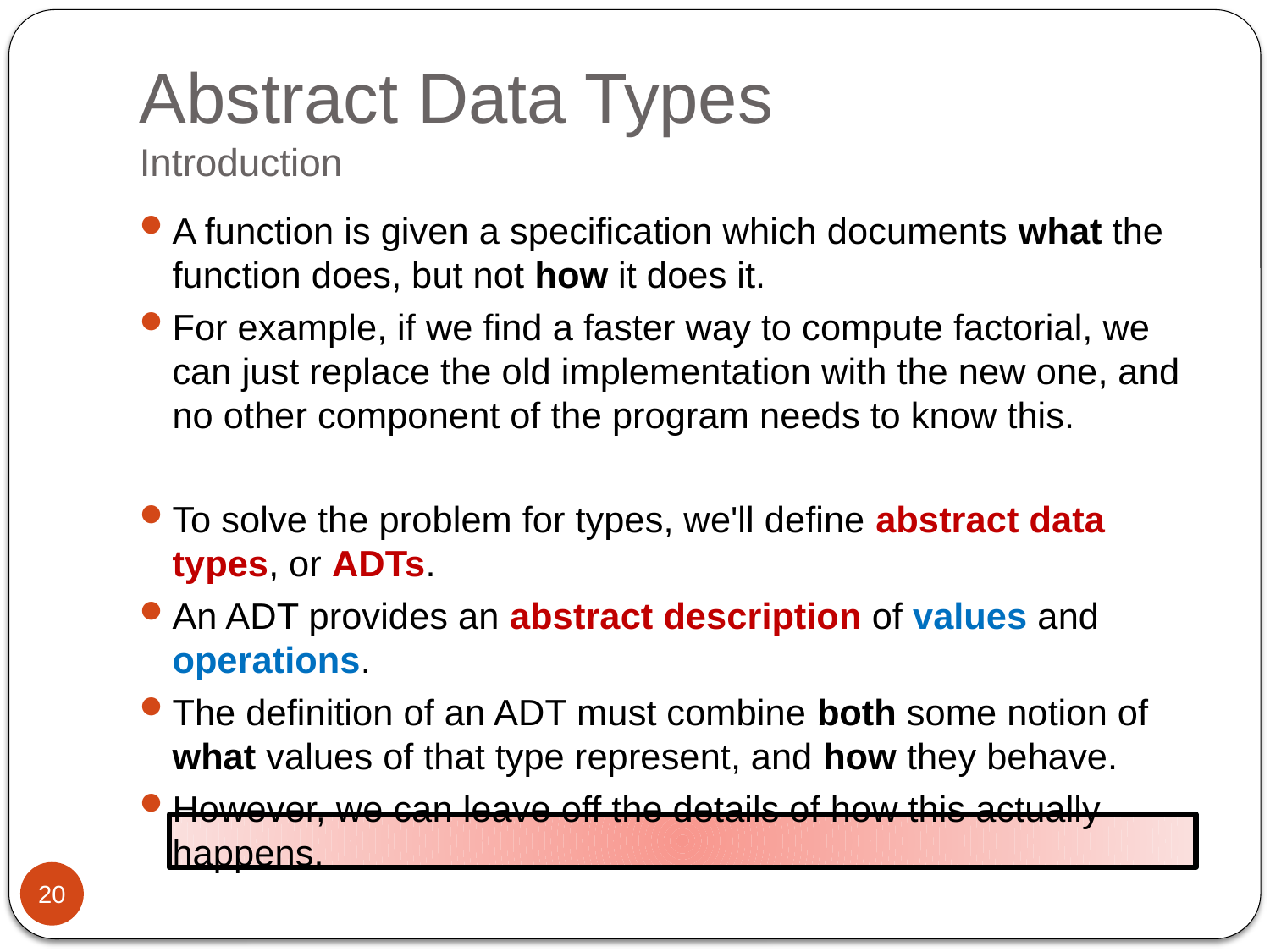

# Abstract Data Types Introduction
A function is given a specification which documents what the function does, but not how it does it.
For example, if we find a faster way to compute factorial, we can just replace the old implementation with the new one, and no other component of the program needs to know this.

To solve the problem for types, we'll define abstract data types, or ADTs.
An ADT provides an abstract description of values and operations.
The definition of an ADT must combine both some notion of
what values of that type represent, and how they behave.
However, we can leave off the details of how this actually happens.

20